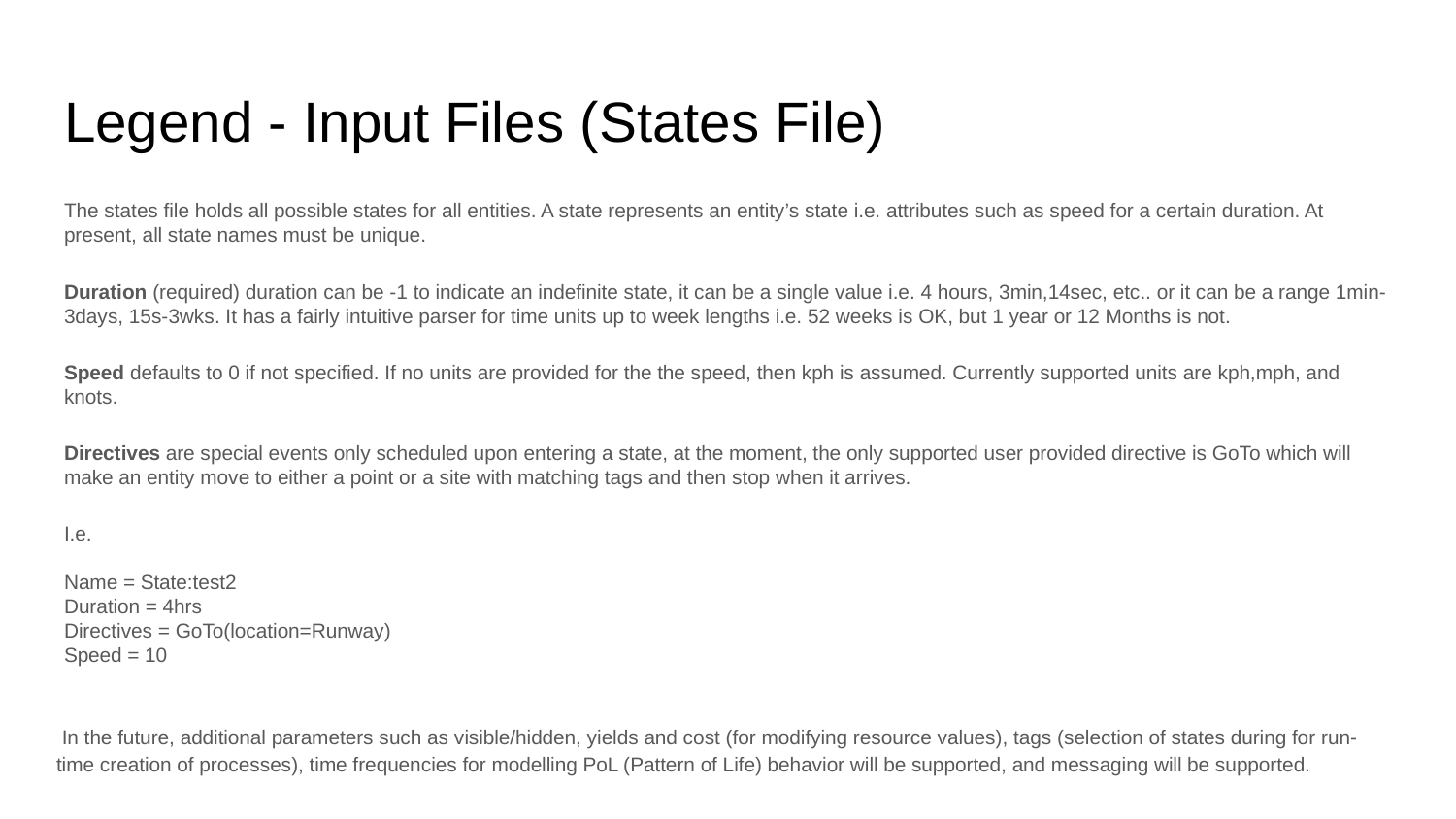

# Legend - Input Files (States File)
The states file holds all possible states for all entities. A state represents an entity’s state i.e. attributes such as speed for a certain duration. At present, all state names must be unique.
Duration (required) duration can be -1 to indicate an indefinite state, it can be a single value i.e. 4 hours, 3min,14sec, etc.. or it can be a range 1min-3days, 15s-3wks. It has a fairly intuitive parser for time units up to week lengths i.e. 52 weeks is OK, but 1 year or 12 Months is not.
Speed defaults to 0 if not specified. If no units are provided for the the speed, then kph is assumed. Currently supported units are kph,mph, and knots.
Directives are special events only scheduled upon entering a state, at the moment, the only supported user provided directive is GoTo which will make an entity move to either a point or a site with matching tags and then stop when it arrives.
I.e.

Name = State:test2
Duration = 4hrs
Directives = GoTo(location=Runway)
Speed = 10

 In the future, additional parameters such as visible/hidden, yields and cost (for modifying resource values), tags (selection of states during for run-time creation of processes), time frequencies for modelling PoL (Pattern of Life) behavior will be supported, and messaging will be supported.